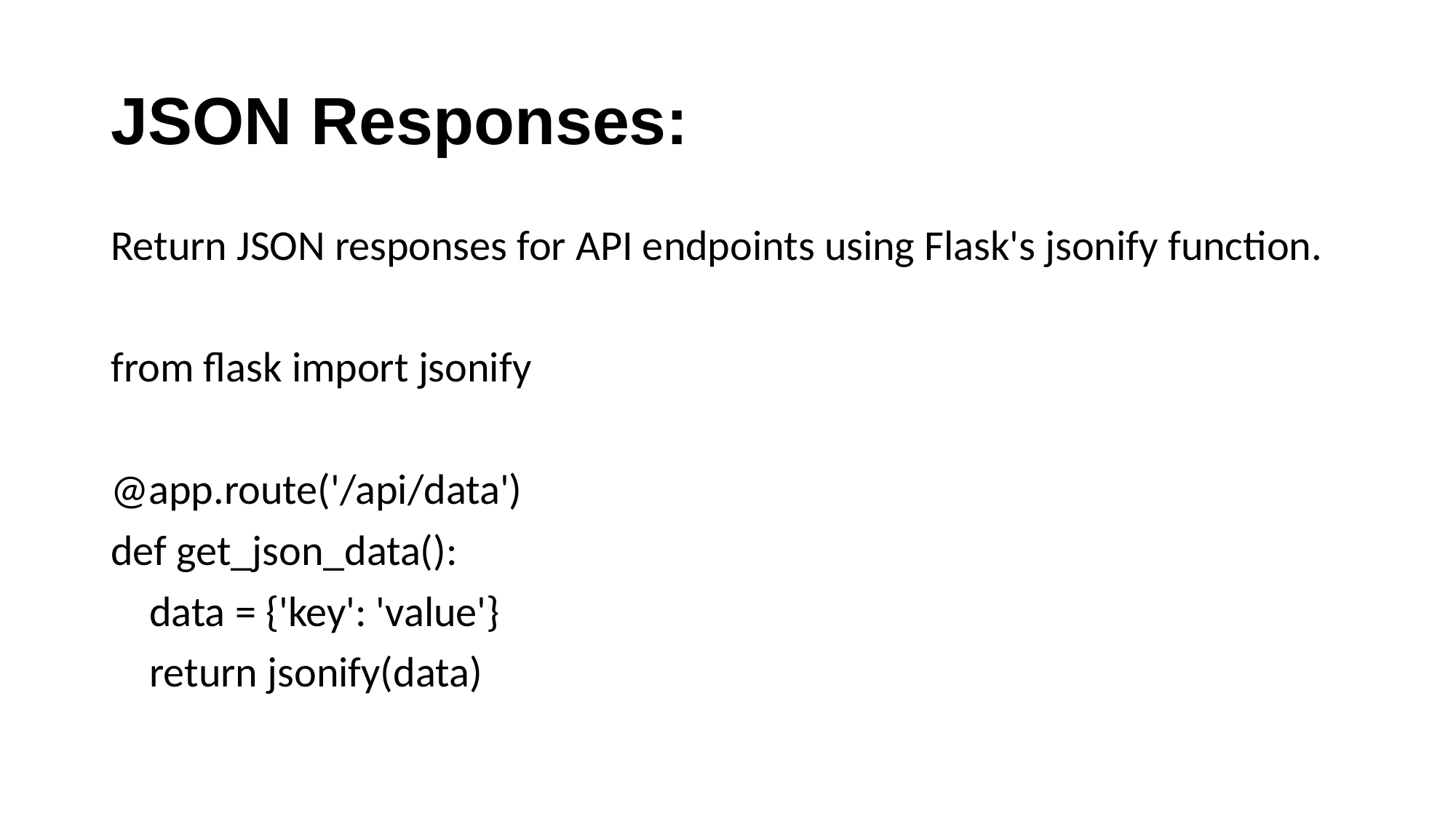

# JSON Responses:
Return JSON responses for API endpoints using Flask's jsonify function.

from flask import jsonify

@app.route('/api/data')
def get_json_data():
    data = {'key': 'value'}
    return jsonify(data)